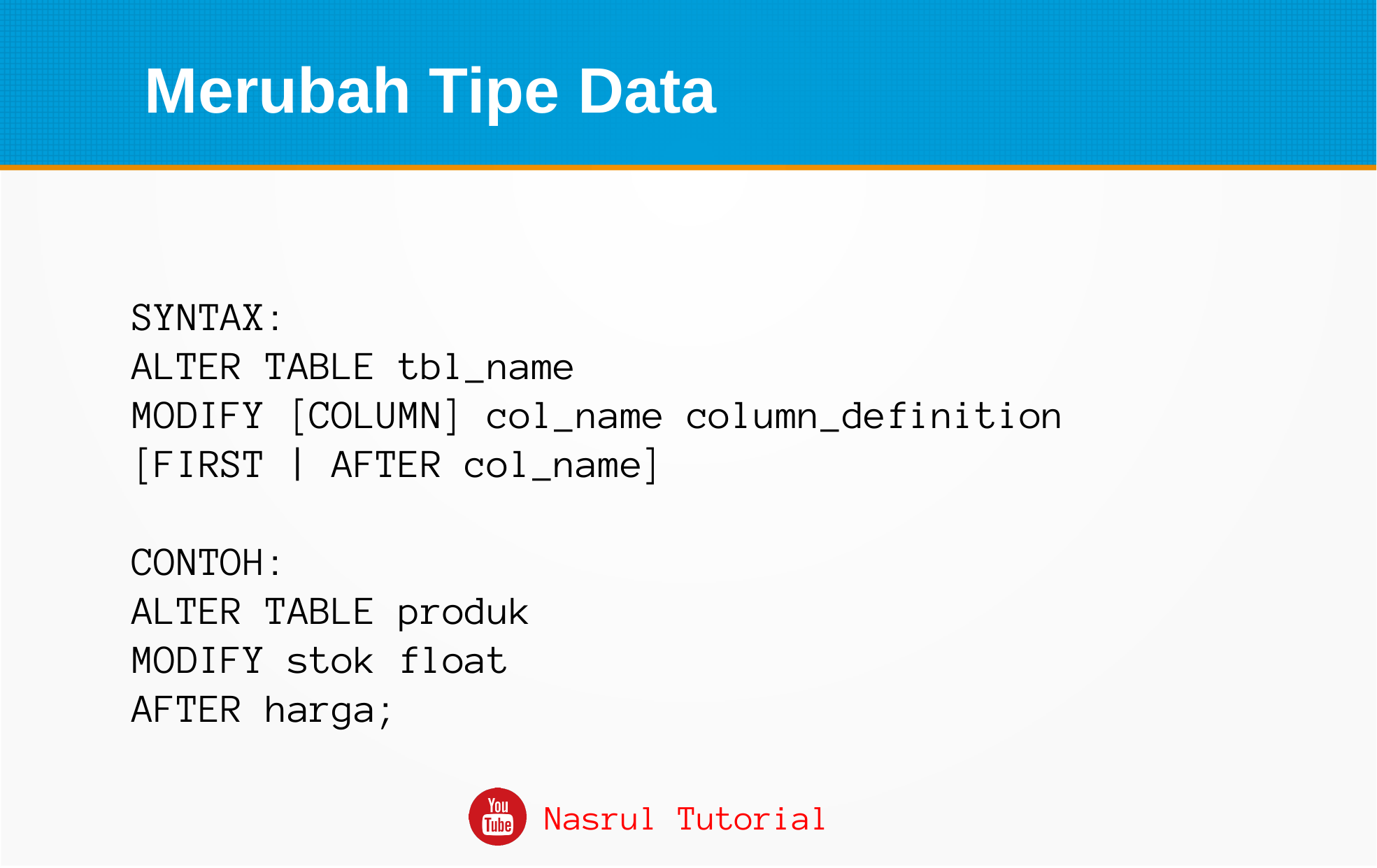

Merubah Tipe Data
SYNTAX:
ALTER TABLE tbl_name
MODIFY [COLUMN] col_name column_definition
[FIRST | AFTER col_name]

CONTOH:
ALTER TABLE produk
MODIFY stok float
AFTER harga;